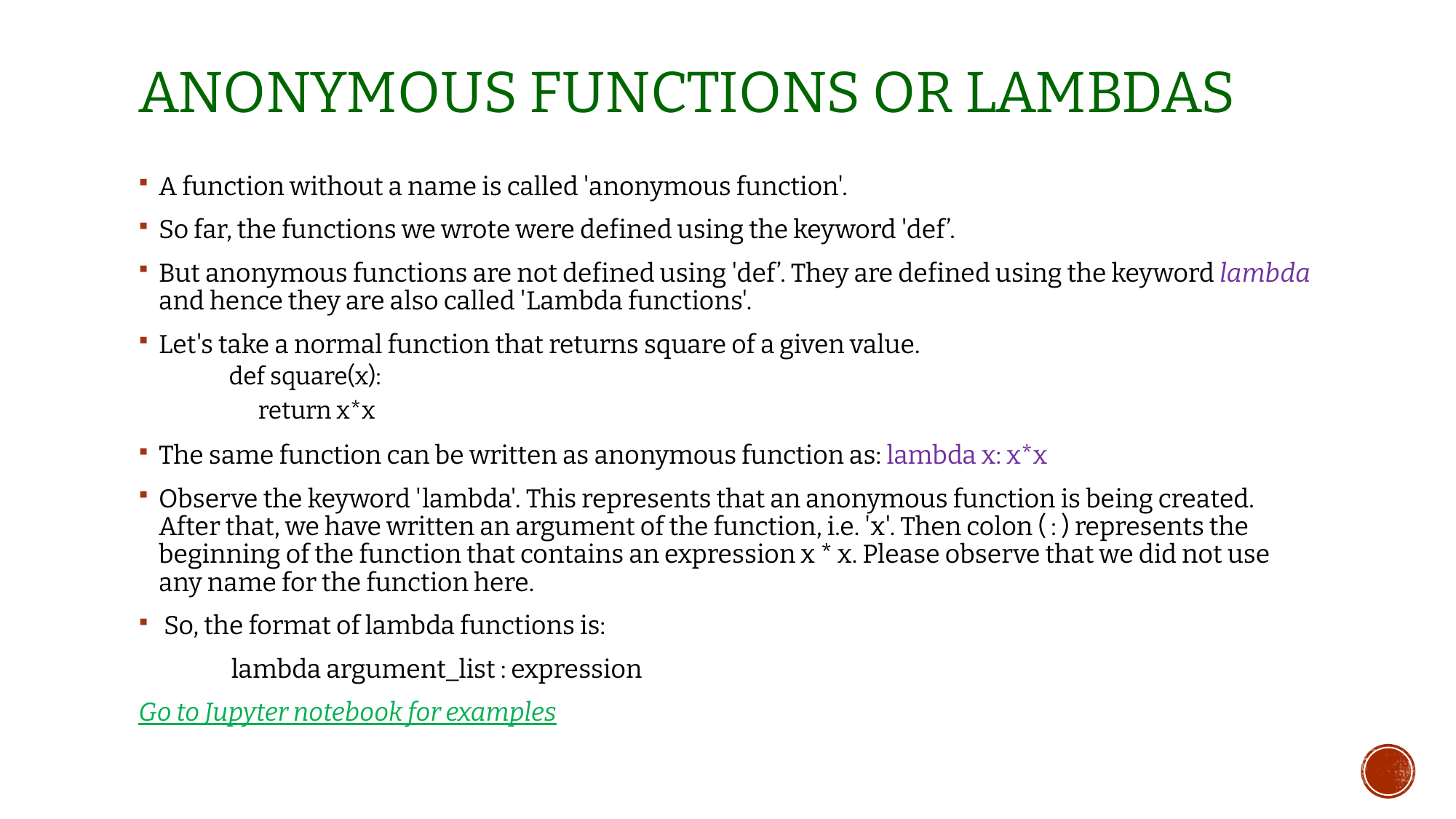

# Anonymous functions or lambdas
A function without a name is called 'anonymous function'.
So far, the functions we wrote were defined using the keyword 'def’.
But anonymous functions are not defined using 'def’. They are defined using the keyword lambda and hence they are also called 'Lambda functions'.
Let's take a normal function that returns square of a given value.
def square(x):
      return x*x
The same function can be written as anonymous function as: lambda x: x*x
Observe the keyword 'lambda'. This represents that an anonymous function is being created. After that, we have written an argument of the function, i.e. 'x'. Then colon ( : ) represents the beginning of the function that contains an expression x * x. Please observe that we did not use any name for the function here.
 So, the format of lambda functions is:
	lambda argument_list : expression
Go to Jupyter notebook for examples